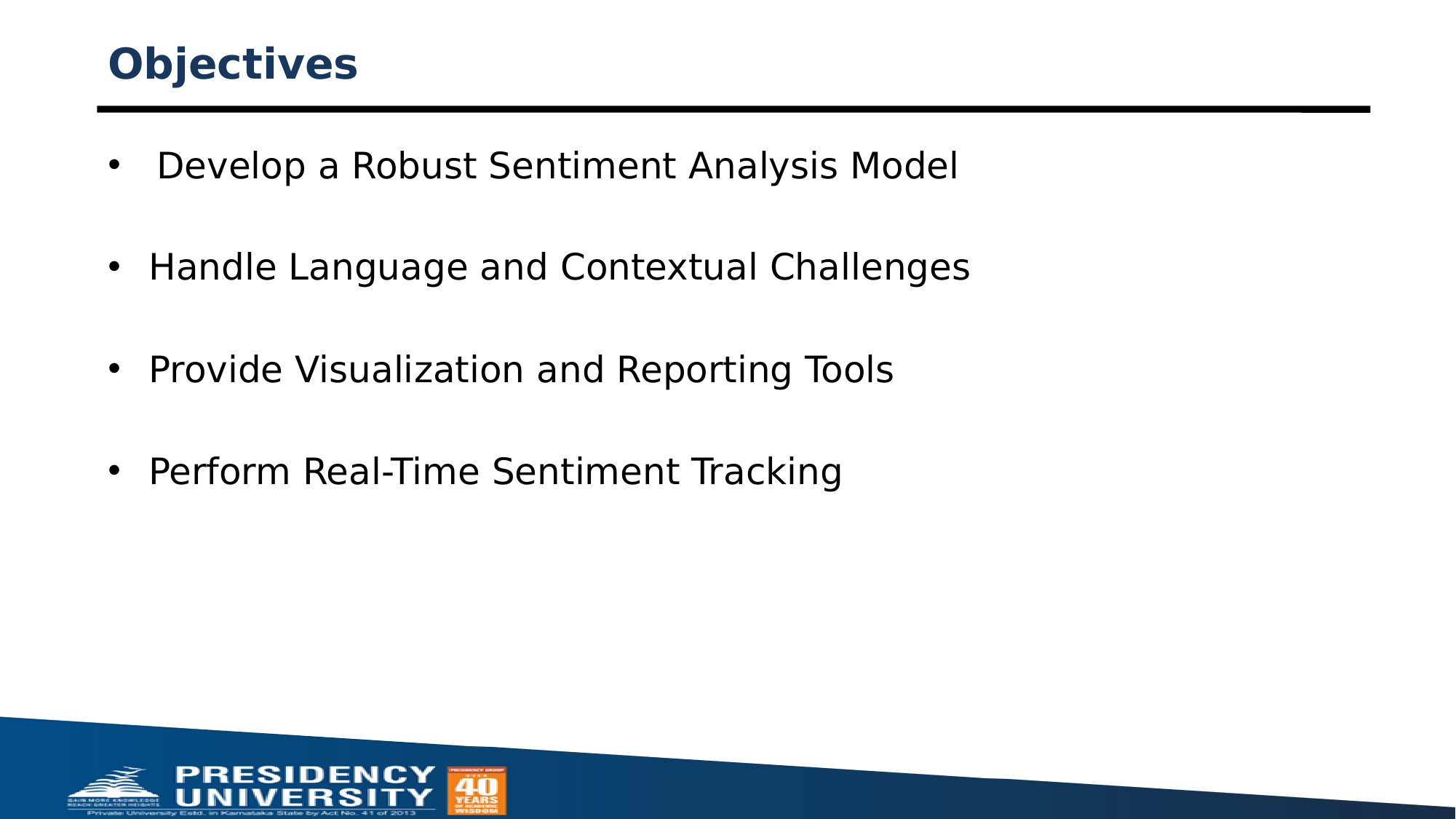

# Objectives
 Develop a Robust Sentiment Analysis Model

Handle Language and Contextual Challenges

Provide Visualization and Reporting Tools

Perform Real-Time Sentiment Tracking